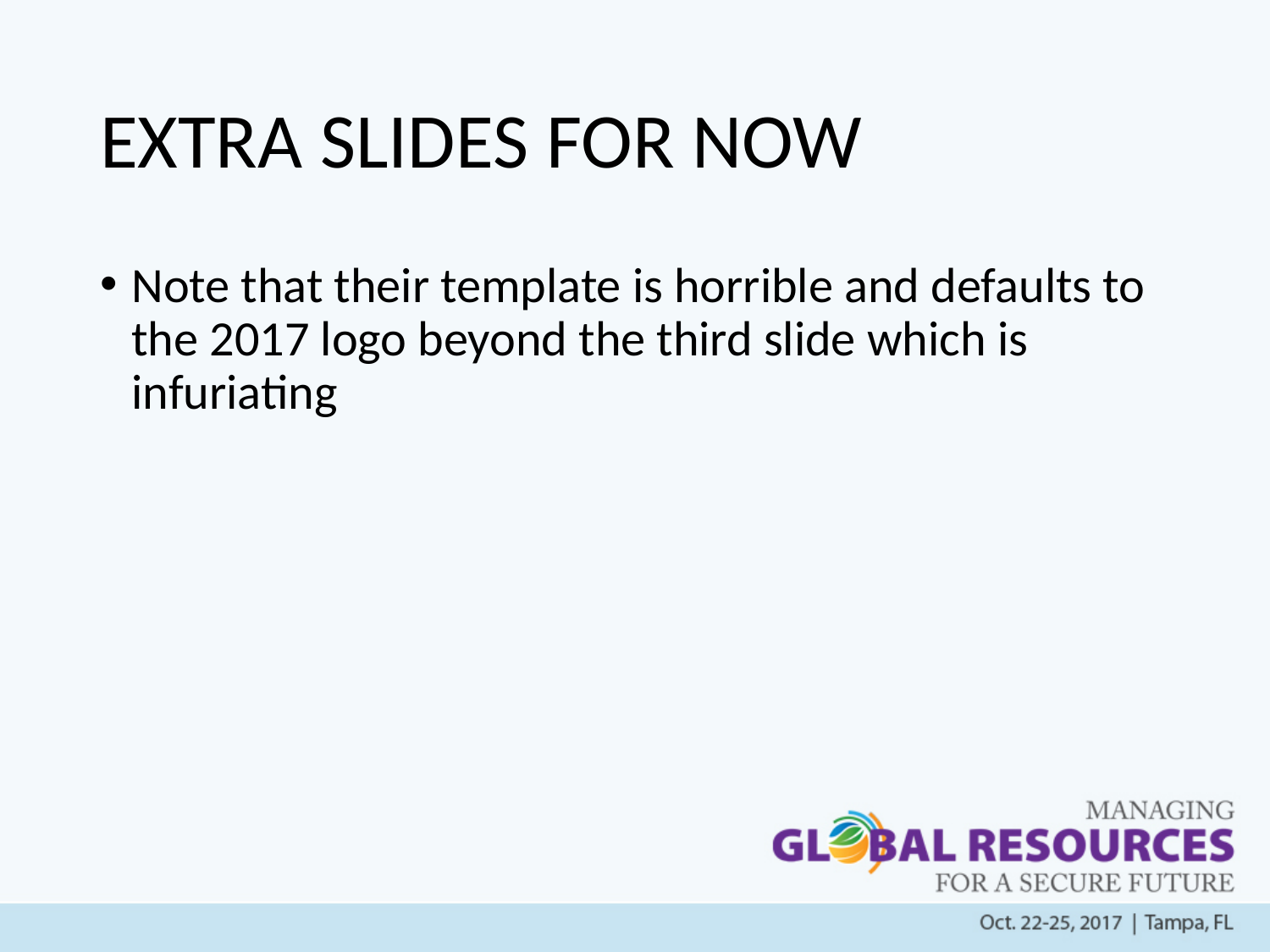

# EXTRA SLIDES FOR NOW
Note that their template is horrible and defaults to the 2017 logo beyond the third slide which is infuriating